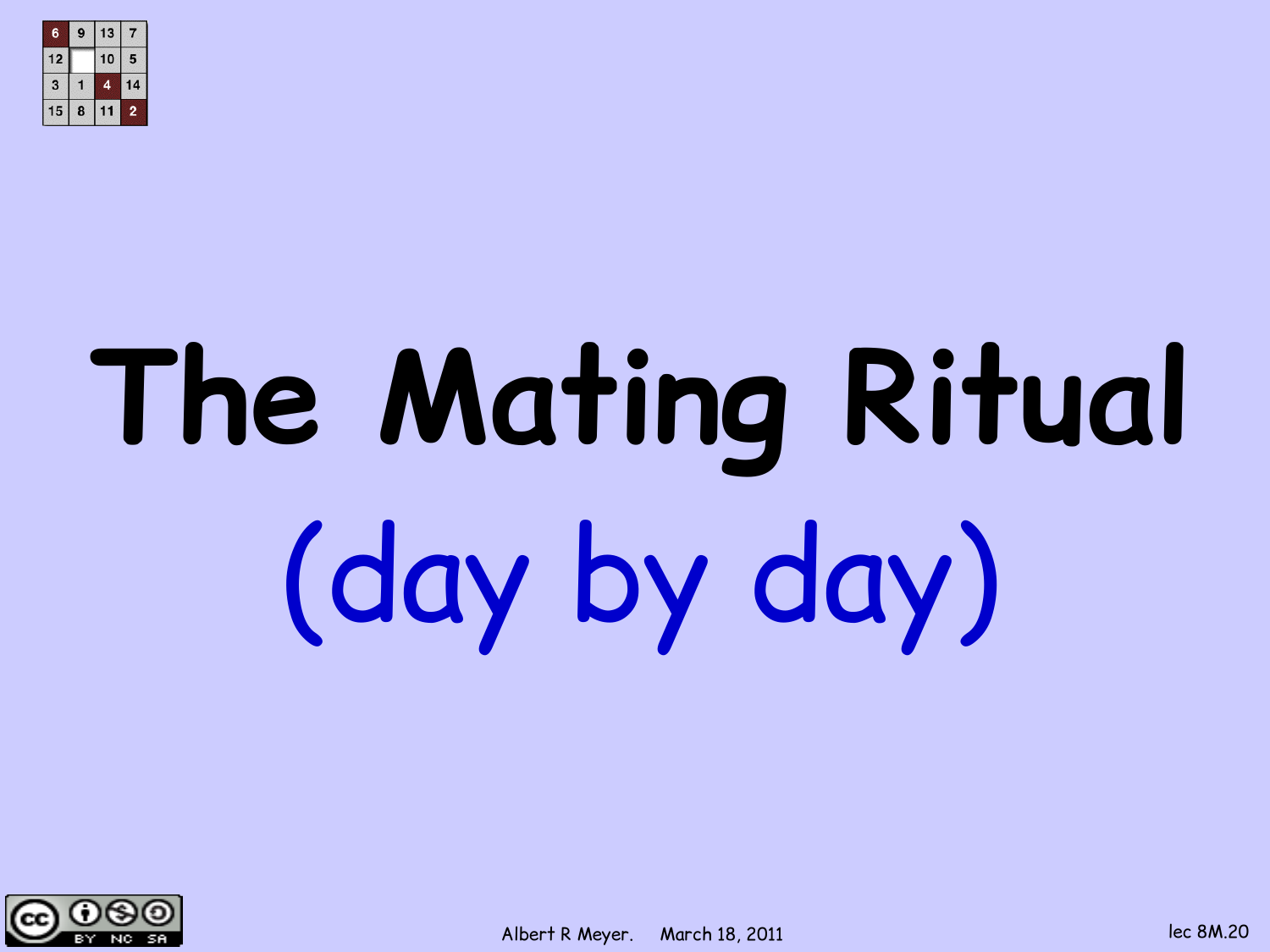

The Mating Ritual
(day by day)
lec 8M.20